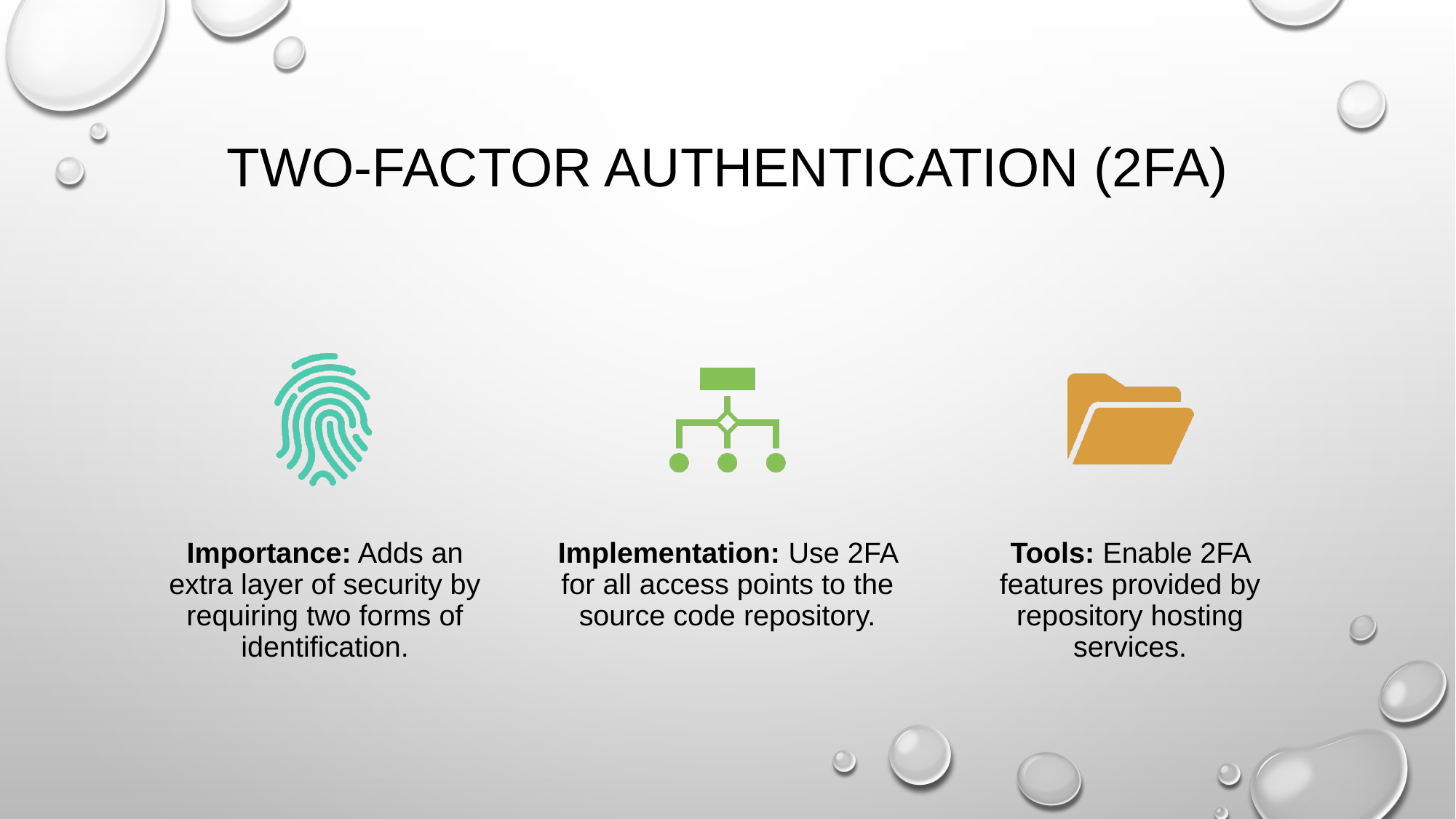

# Two-Factor Authentication (2FA)
Importance: Adds an extra layer of security by requiring two forms of identification.
Implementation: Use 2FA for all access points to the source code repository.
Tools: Enable 2FA features provided by repository hosting services.